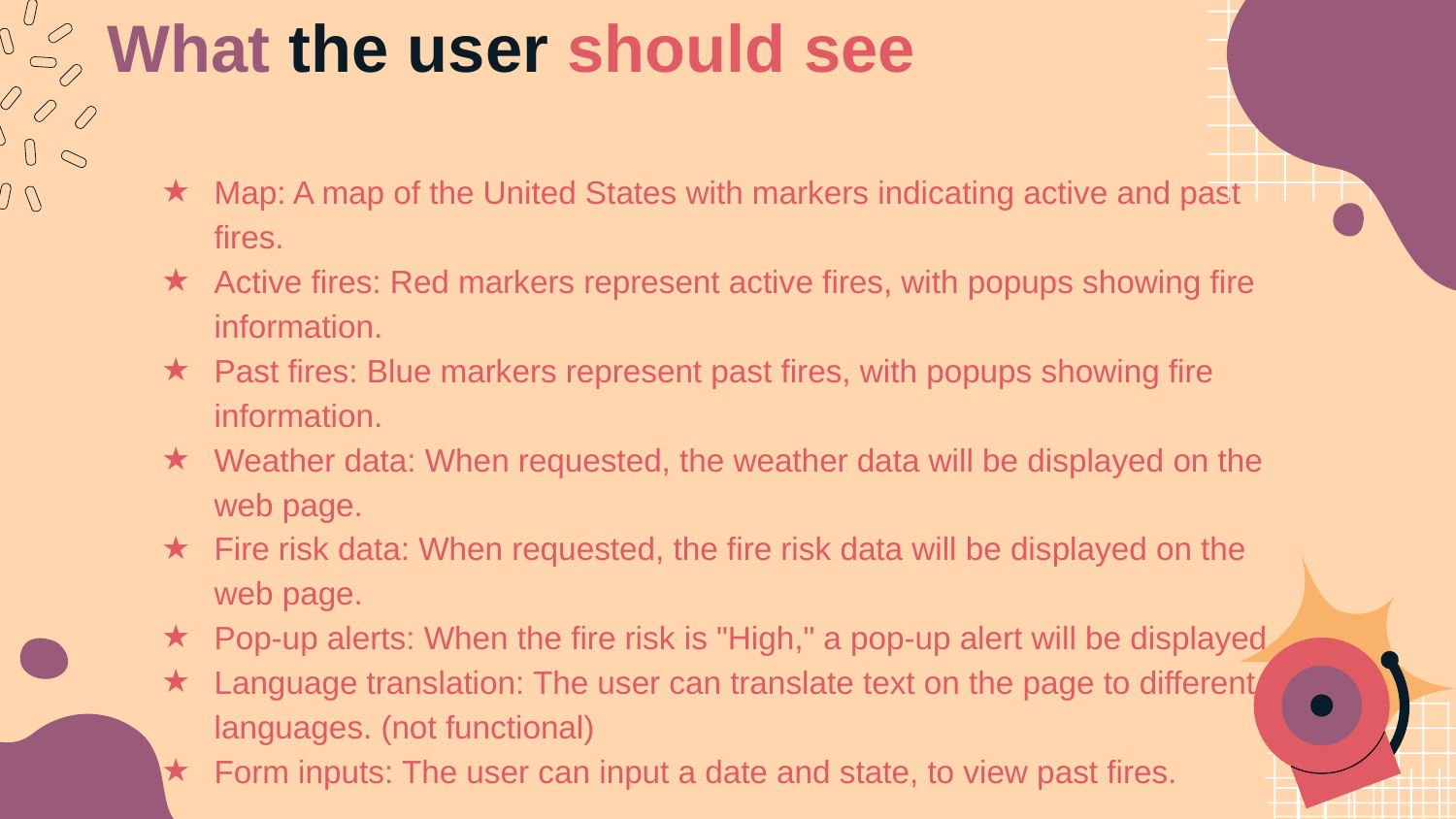

# What the user should see

Map: A map of the United States with markers indicating active and past fires.
Active fires: Red markers represent active fires, with popups showing fire information.
Past fires: Blue markers represent past fires, with popups showing fire information.
Weather data: When requested, the weather data will be displayed on the web page.
Fire risk data: When requested, the fire risk data will be displayed on the web page.
Pop-up alerts: When the fire risk is "High," a pop-up alert will be displayed.
Language translation: The user can translate text on the page to different languages. (not functional)
Form inputs: The user can input a date and state, to view past fires.